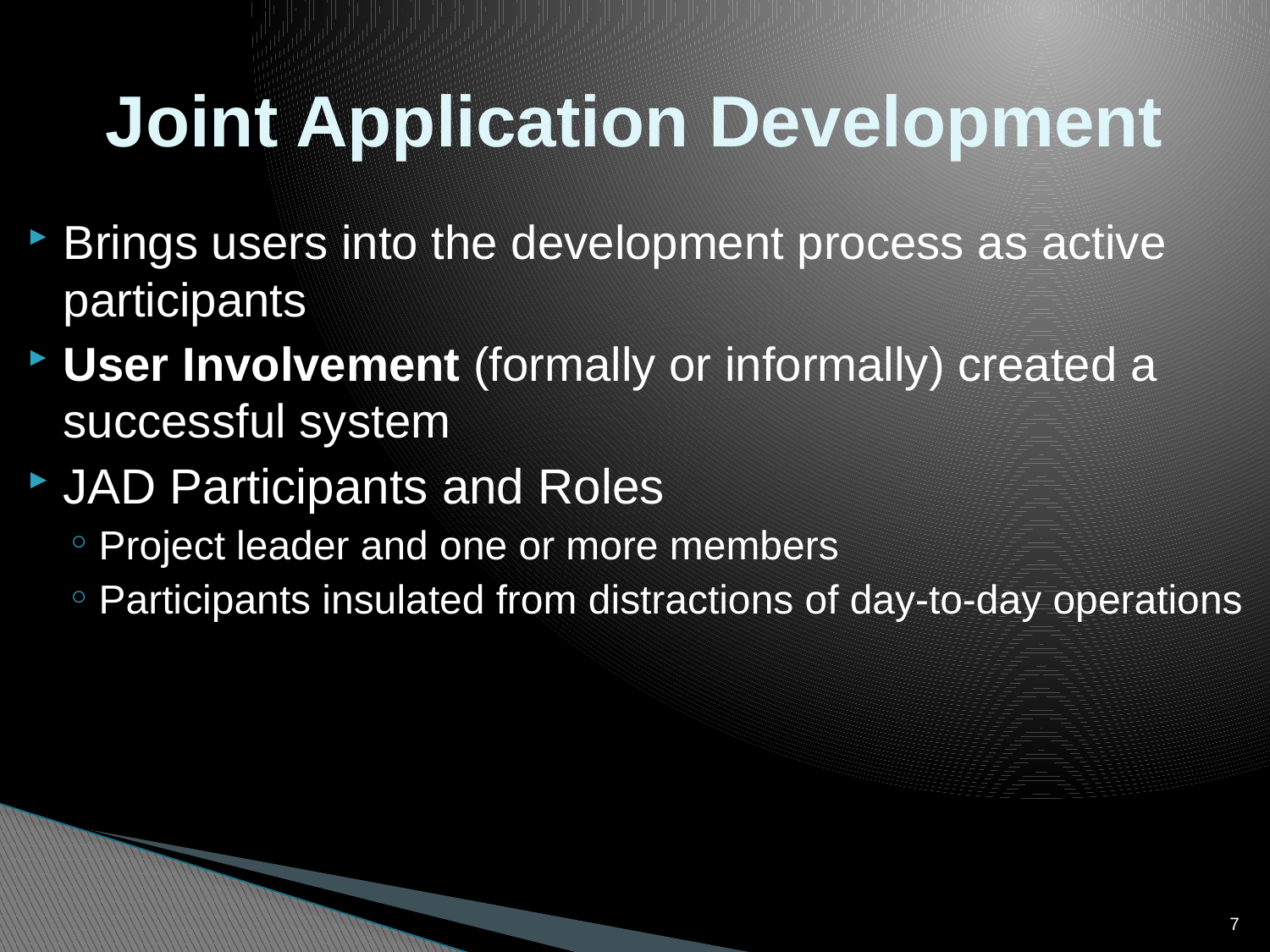

# Joint Application Development
Brings users into the development process as active participants
User Involvement (formally or informally) created a successful system
JAD Participants and Roles
Project leader and one or more members
Participants insulated from distractions of day-to-day operations

7